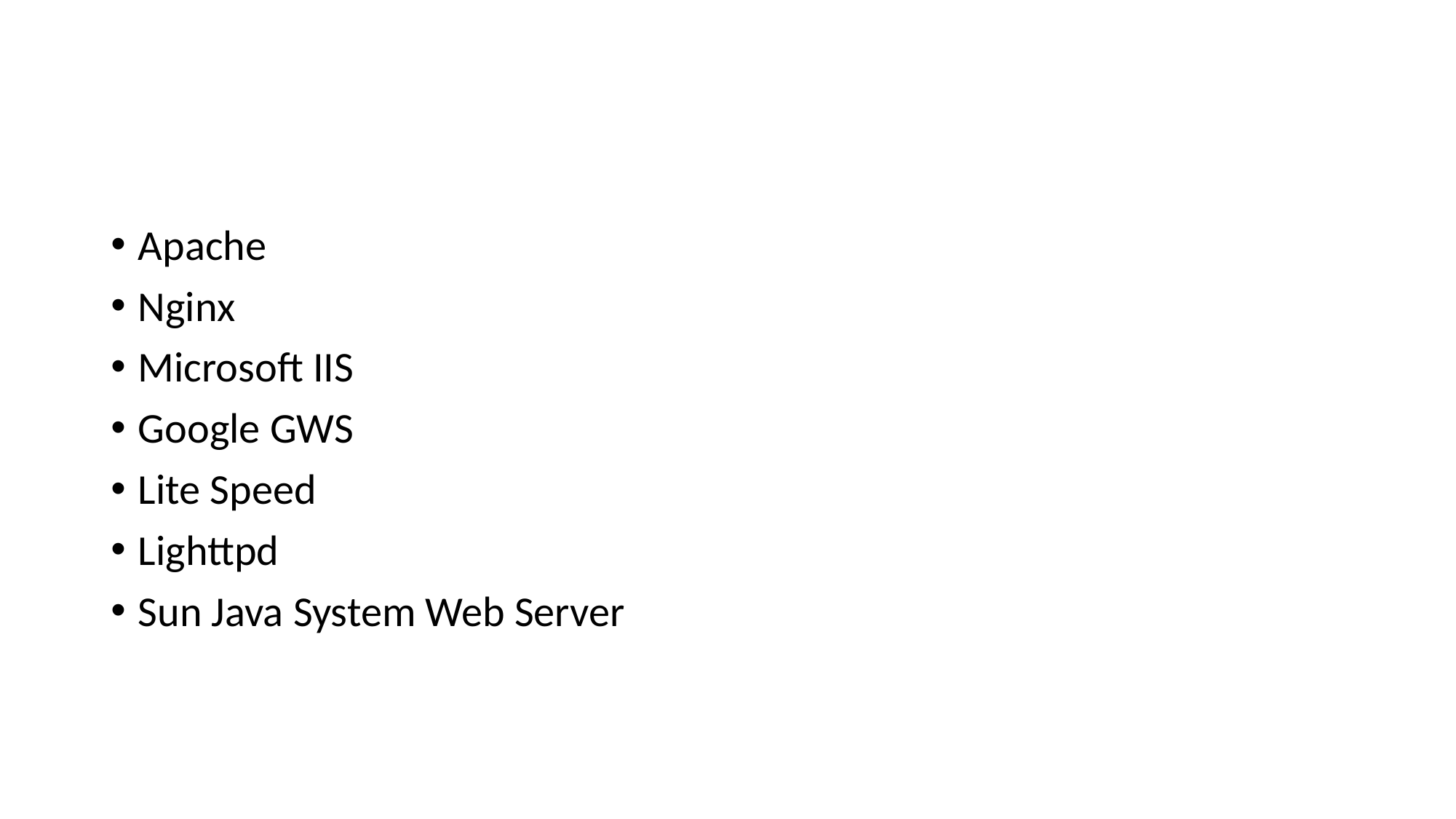

#
Apache
Nginx
Microsoft IIS
Google GWS
Lite Speed
Lighttpd
Sun Java System Web Server